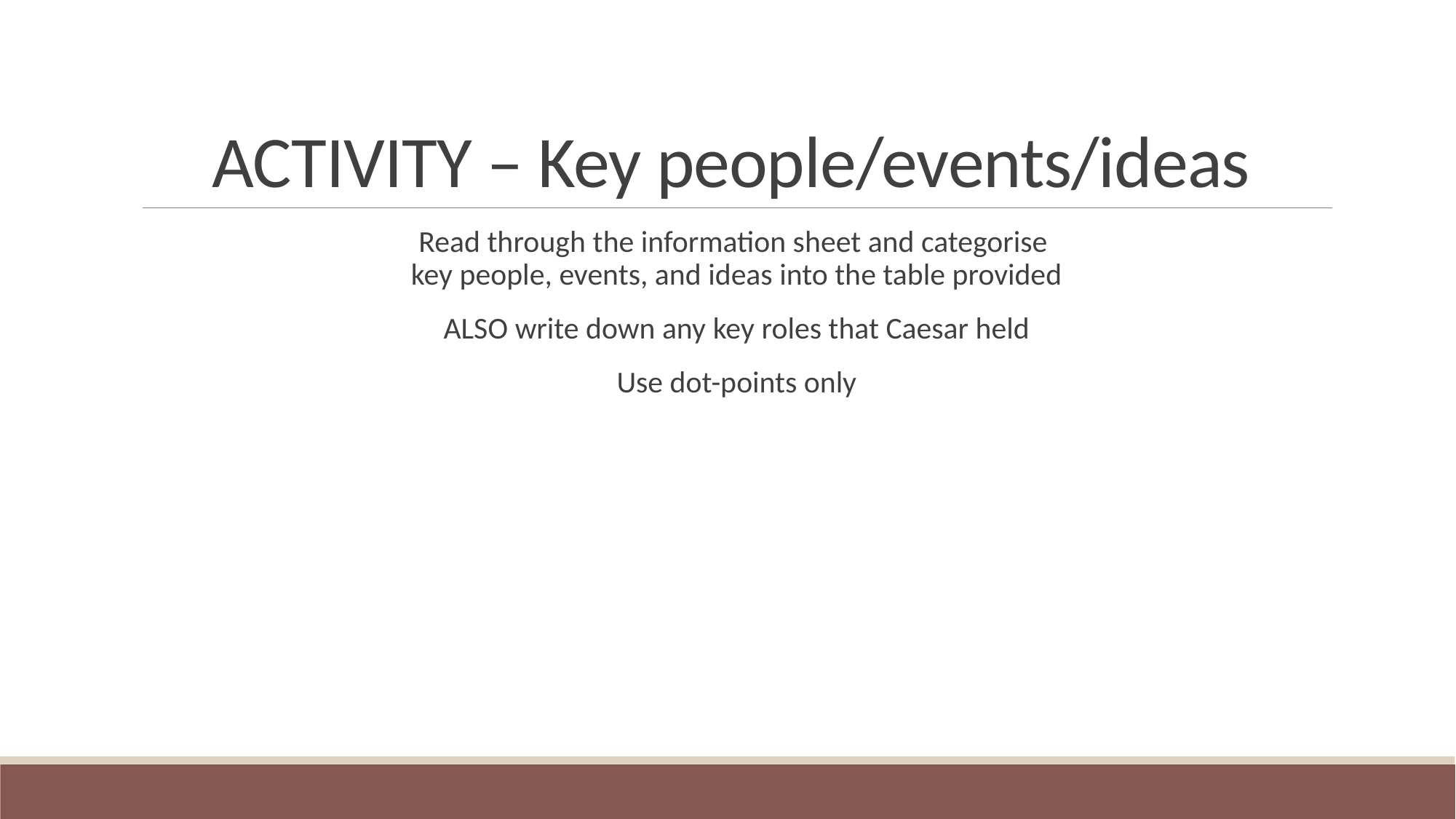

# ACTIVITY – Key people/events/ideas
Read through the information sheet and categorise
key people, events, and ideas into the table provided
ALSO write down any key roles that Caesar held
Use dot-points only